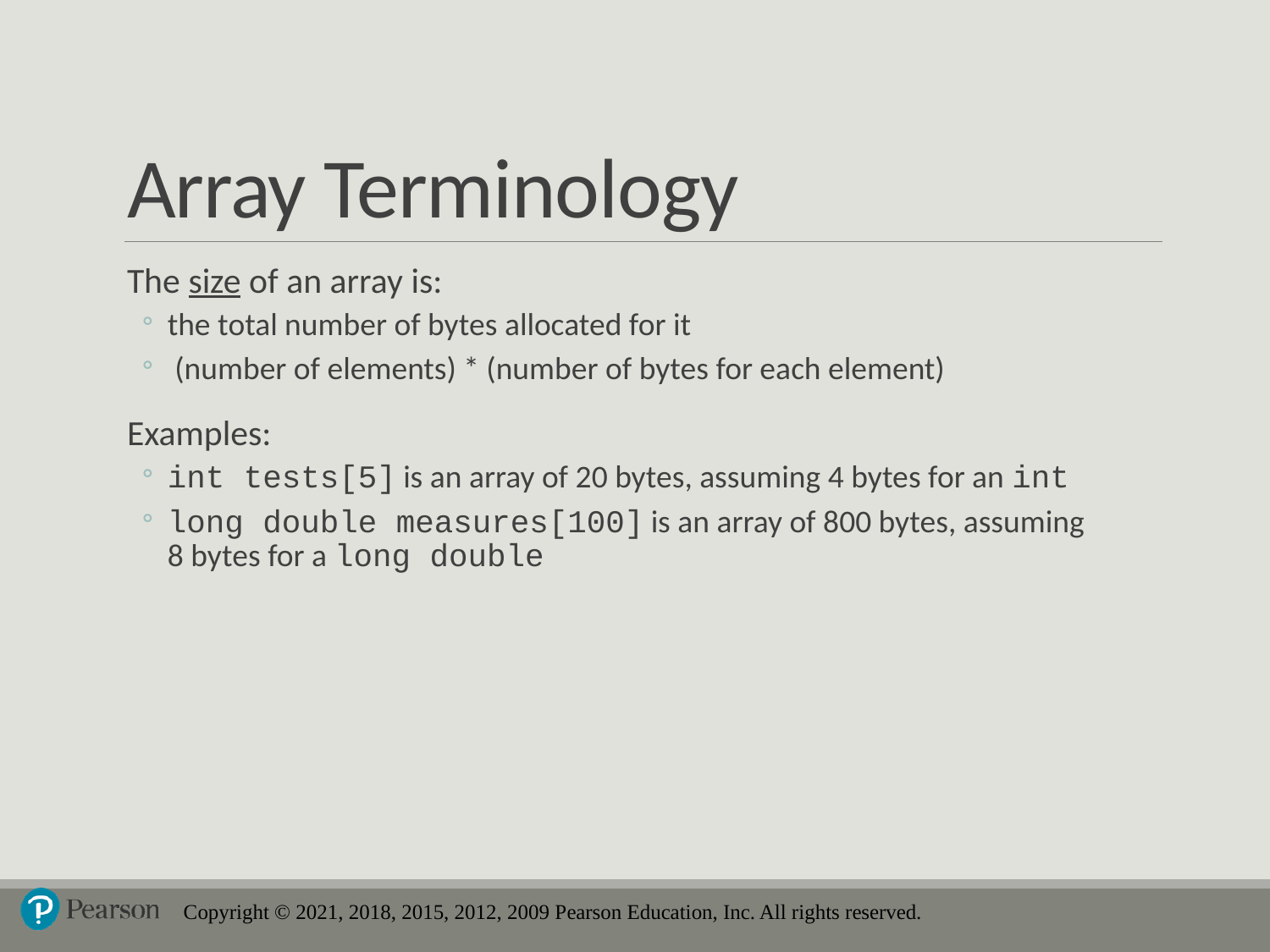

# Array Terminology
The size of an array is:
the total number of bytes allocated for it
 (number of elements) * (number of bytes for each element)
Examples:
int tests[5] is an array of 20 bytes, assuming 4 bytes for an int
long double measures[100] is an array of 800 bytes, assuming
8 bytes for a long double